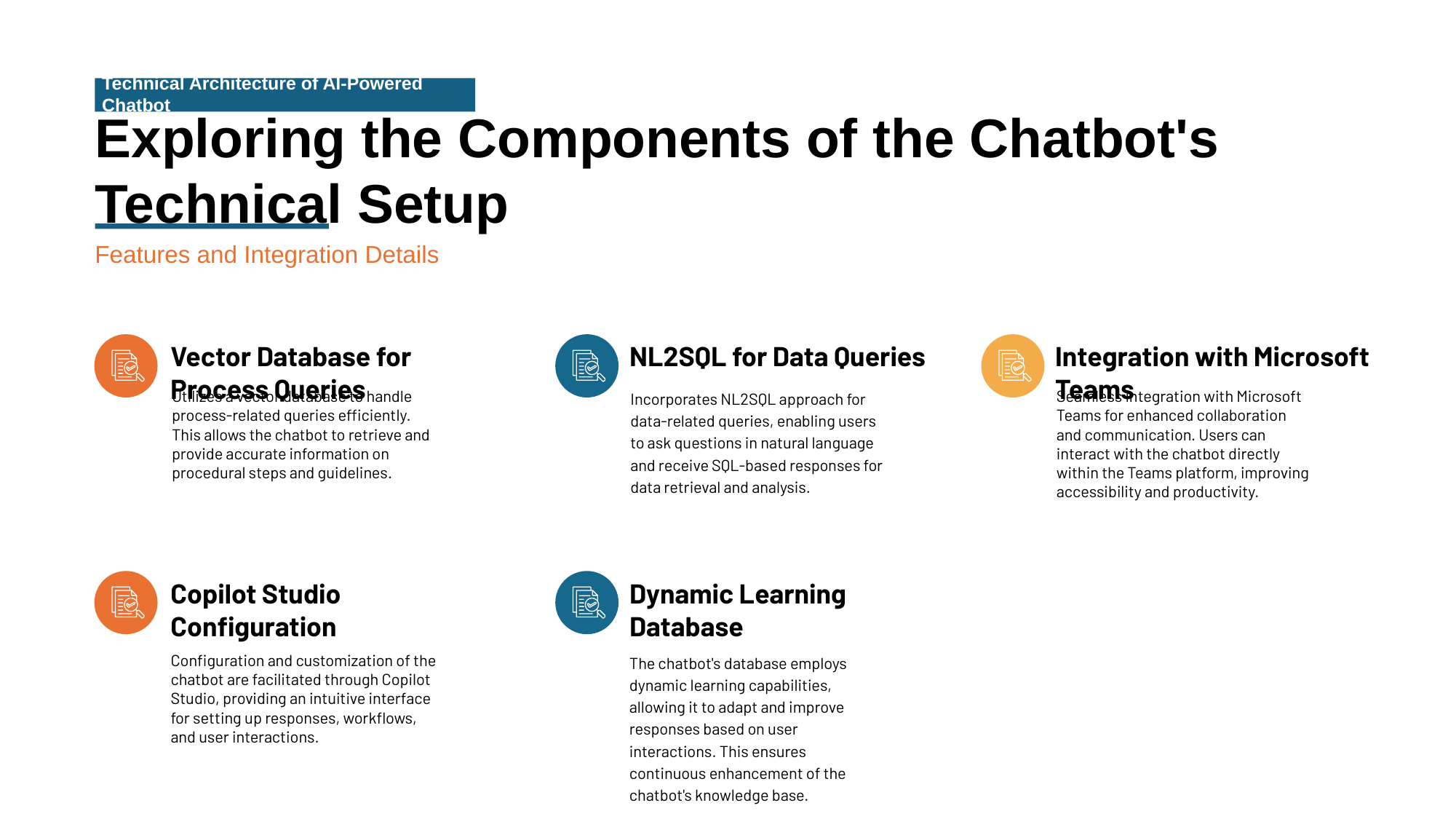

Technical Architecture of AI-Powered Chatbot

Exploring the Components of the Chatbot's Technical Setup

Features and Integration Details

Vector Database for Process Queries

NL2SQL for Data Queries

Integration with Microsoft Teams
Utilizes a vector database to handle process-related queries efficiently. This allows the chatbot to retrieve and provide accurate information on procedural steps and guidelines.
Incorporates NL2SQL approach for data-related queries, enabling users to ask questions in natural language and receive SQL-based responses for data retrieval and analysis.
Seamless integration with Microsoft Teams for enhanced collaboration and communication. Users can interact with the chatbot directly within the Teams platform, improving accessibility and productivity.

Copilot Studio Configuration

Dynamic Learning Database
Configuration and customization of the chatbot are facilitated through Copilot Studio, providing an intuitive interface for setting up responses, workflows, and user interactions.
The chatbot's database employs dynamic learning capabilities, allowing it to adapt and improve responses based on user interactions. This ensures continuous enhancement of the chatbot's knowledge base.